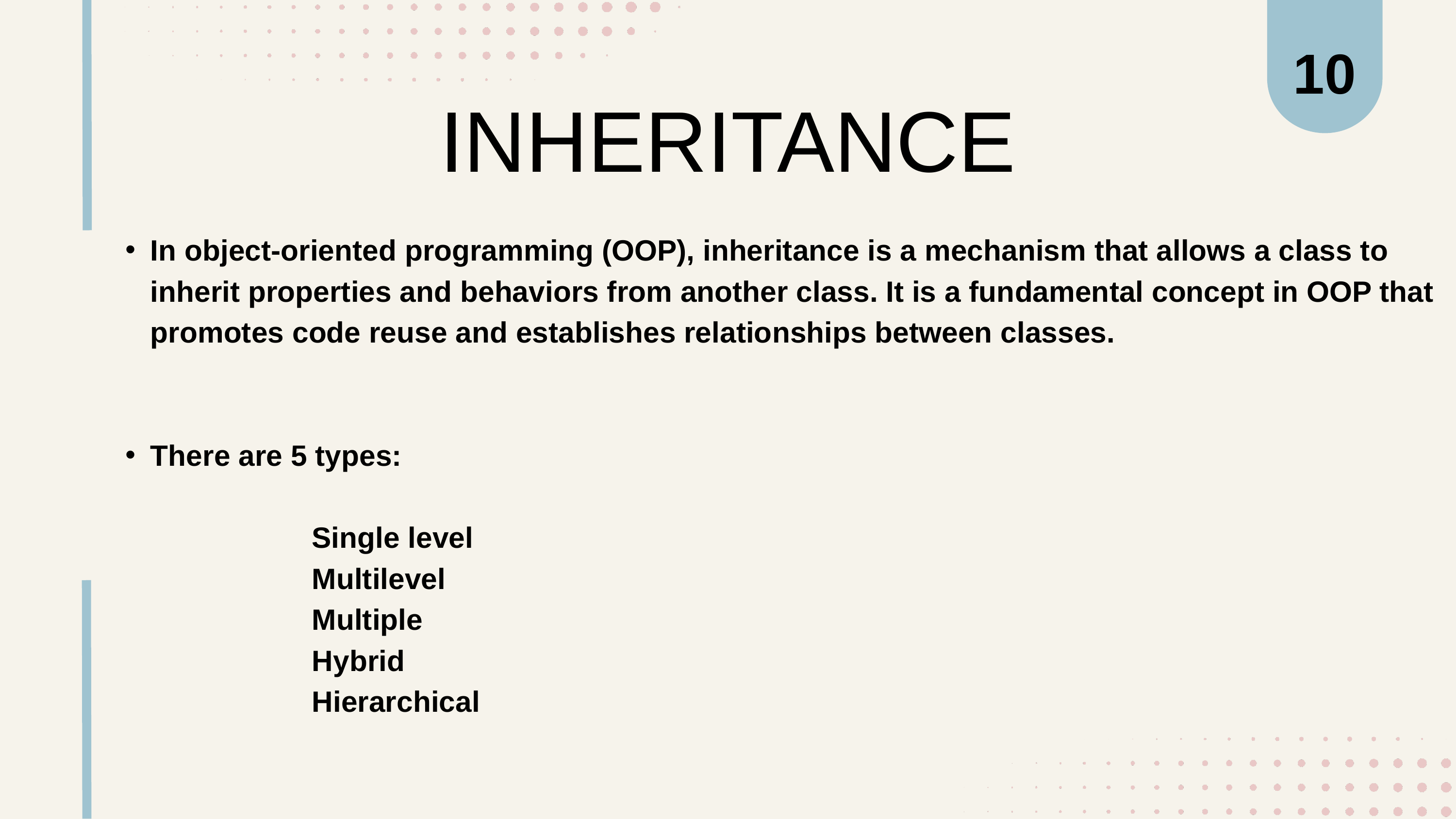

10
INHERITANCE
In object-oriented programming (OOP), inheritance is a mechanism that allows a class to inherit properties and behaviors from another class. It is a fundamental concept in OOP that promotes code reuse and establishes relationships between classes.

There are 5 types:

                          Single level
                          Multilevel
                          Multiple
                          Hybrid
                          Hierarchical